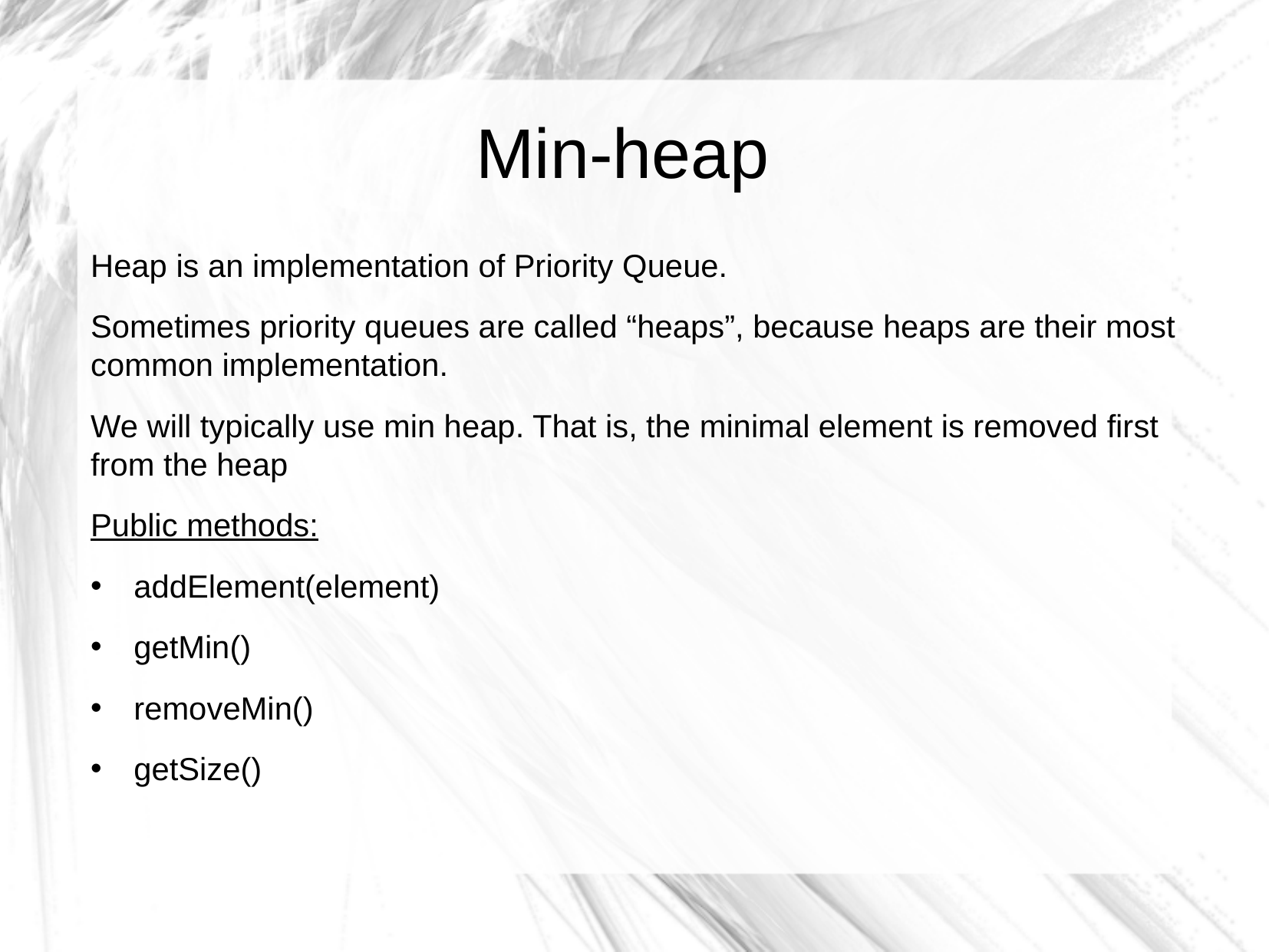

Min-heap
Heap is an implementation of Priority Queue.
Sometimes priority queues are called “heaps”, because heaps are their most common implementation.
We will typically use min heap. That is, the minimal element is removed first from the heap
Public methods:
addElement(element)
getMin()
removeMin()
getSize()